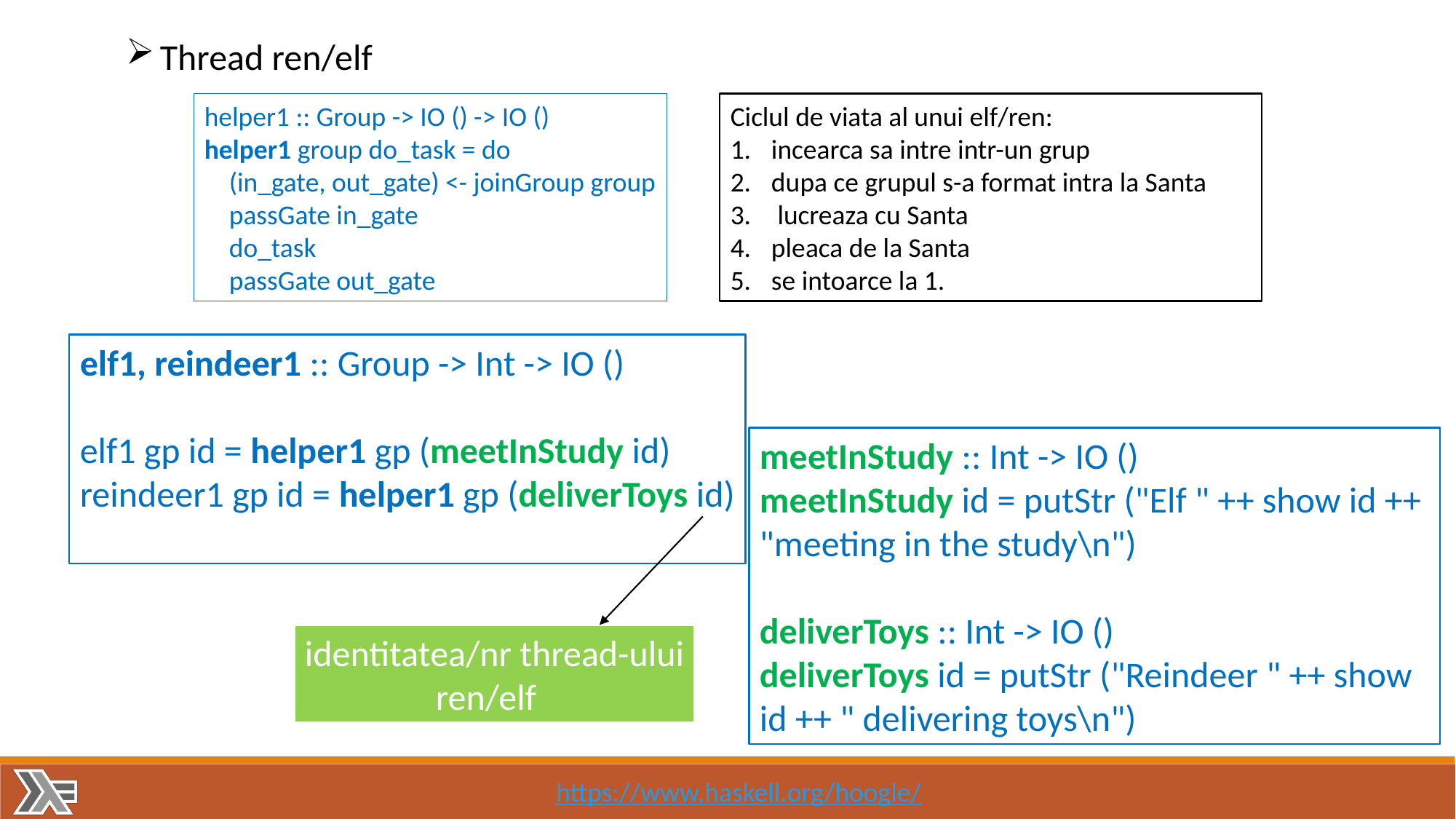

Thread ren/elf
helper1 :: Group -> IO () -> IO ()
helper1 group do_task = do
    (in_gate, out_gate) <- joinGroup group
    passGate in_gate
    do_task
    passGate out_gate
Ciclul de viata al unui elf/ren:
incearca sa intre intr-un grup
dupa ce grupul s-a format intra la Santa
 lucreaza cu Santa
pleaca de la Santa
se intoarce la 1.
elf1, reindeer1 :: Group -> Int -> IO ()

elf1 gp id = helper1 gp (meetInStudy id)
reindeer1 gp id = helper1 gp (deliverToys id)

meetInStudy :: Int -> IO ()
meetInStudy id = putStr ("Elf " ++ show id ++
"meeting in the study\n")

deliverToys :: Int -> IO ()
deliverToys id = putStr ("Reindeer " ++ show id ++ " delivering toys\n")
identitatea/nr thread-ului
                ren/elf